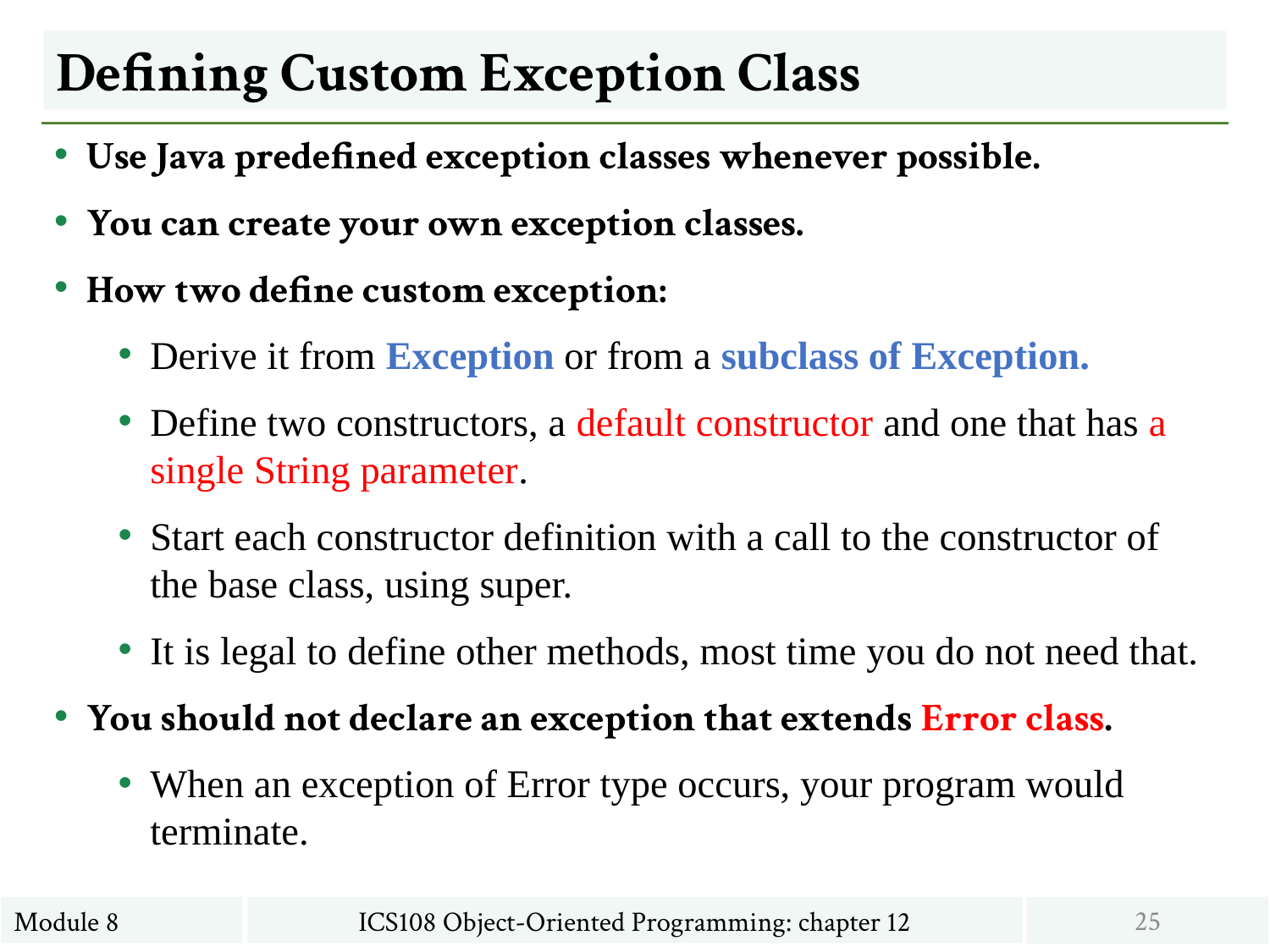

# Defining Custom Exception Class
Use Java predefined exception classes whenever possible.
You can create your own exception classes.
How two define custom exception:
Derive it from Exception or from a subclass of Exception.
Define two constructors, a default constructor and one that has a single String parameter.
Start each constructor definition with a call to the constructor of the base class, using super.
It is legal to define other methods, most time you do not need that.
You should not declare an exception that extends Error class.
When an exception of Error type occurs, your program would terminate.
25